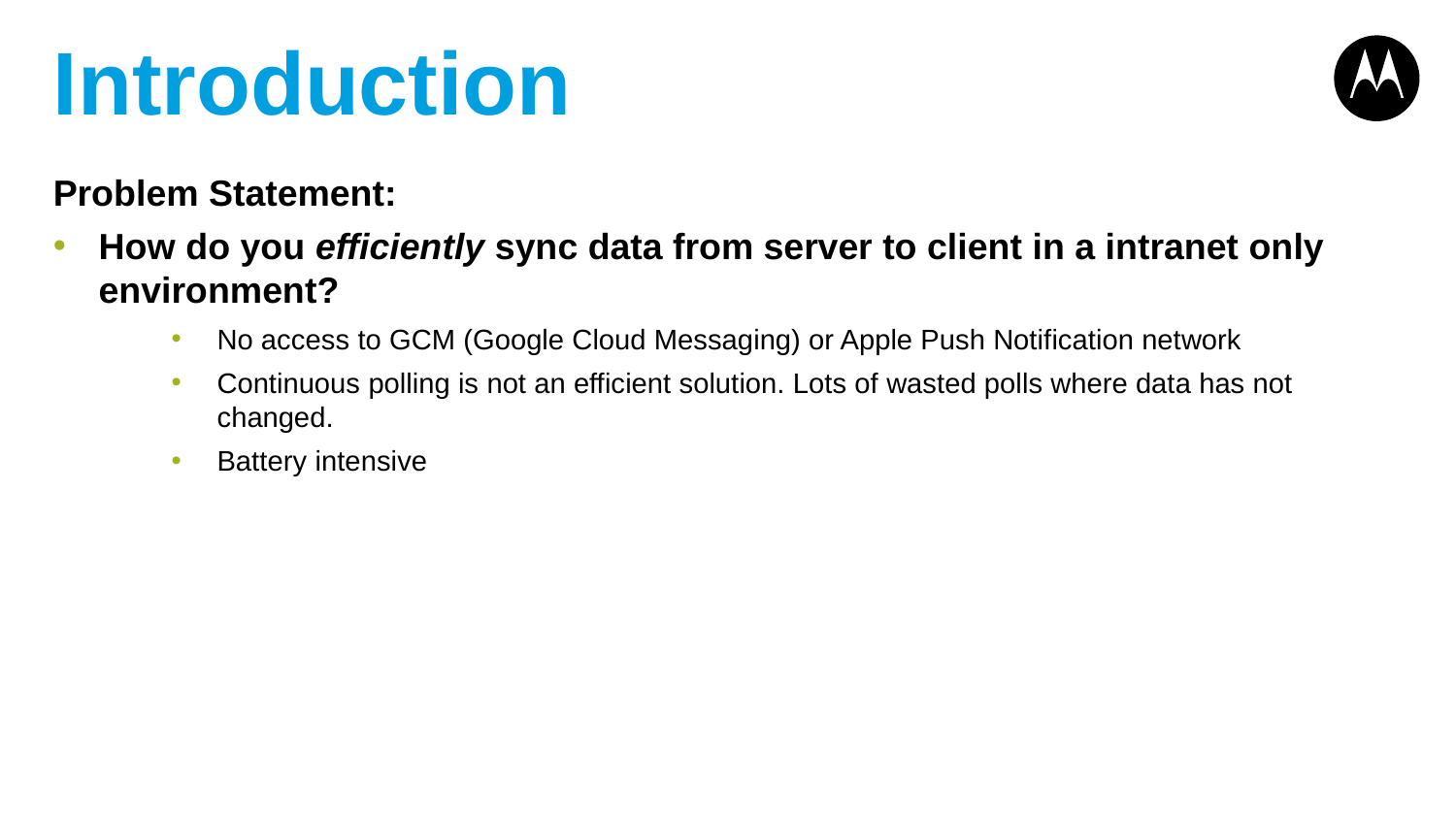

# Introduction
Problem Statement:
How do you efficiently sync data from server to client in a intranet only environment?
No access to GCM (Google Cloud Messaging) or Apple Push Notification network
Continuous polling is not an efficient solution. Lots of wasted polls where data has not changed.
Battery intensive